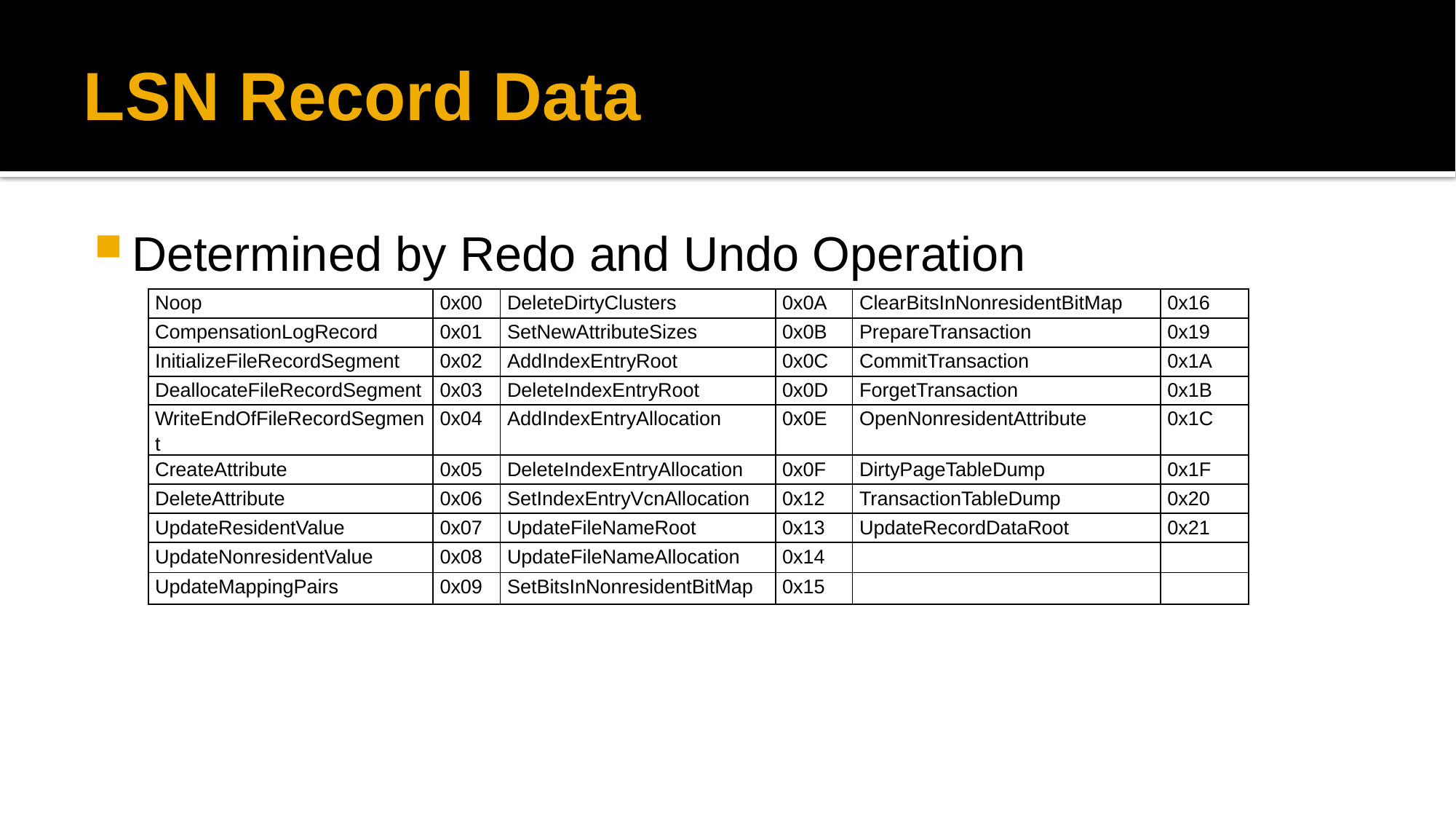

# LSN Record Data
Determined by Redo and Undo Operation

| Noop | 0x00 | DeleteDirtyClusters | 0x0A | ClearBitsInNonresidentBitMap | 0x16 |
| --- | --- | --- | --- | --- | --- |
| CompensationLogRecord | 0x01 | SetNewAttributeSizes | 0x0B | PrepareTransaction | 0x19 |
| InitializeFileRecordSegment | 0x02 | AddIndexEntryRoot | 0x0C | CommitTransaction | 0x1A |
| DeallocateFileRecordSegment | 0x03 | DeleteIndexEntryRoot | 0x0D | ForgetTransaction | 0x1B |
| WriteEndOfFileRecordSegment | 0x04 | AddIndexEntryAllocation | 0x0E | OpenNonresidentAttribute | 0x1C |
| CreateAttribute | 0x05 | DeleteIndexEntryAllocation | 0x0F | DirtyPageTableDump | 0x1F |
| DeleteAttribute | 0x06 | SetIndexEntryVcnAllocation | 0x12 | TransactionTableDump | 0x20 |
| UpdateResidentValue | 0x07 | UpdateFileNameRoot | 0x13 | UpdateRecordDataRoot | 0x21 |
| UpdateNonresidentValue | 0x08 | UpdateFileNameAllocation | 0x14 |  |  |
| UpdateMappingPairs | 0x09 | SetBitsInNonresidentBitMap | 0x15 |  |  |